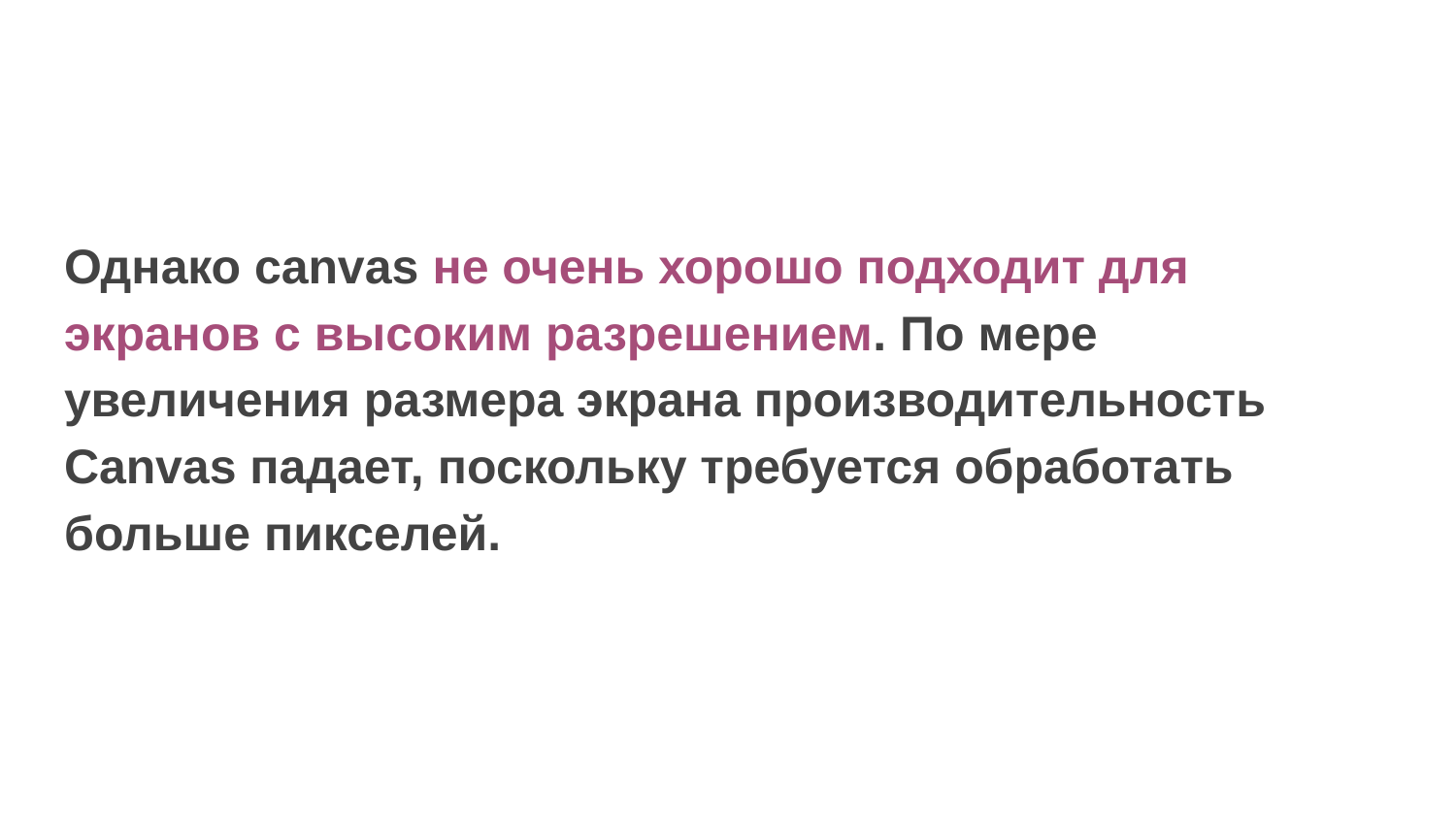

Однако canvas не очень хорошо подходит для экранов с высоким разрешением. По мере увеличения размера экрана производительность Canvas падает, поскольку требуется обработать больше пикселей.